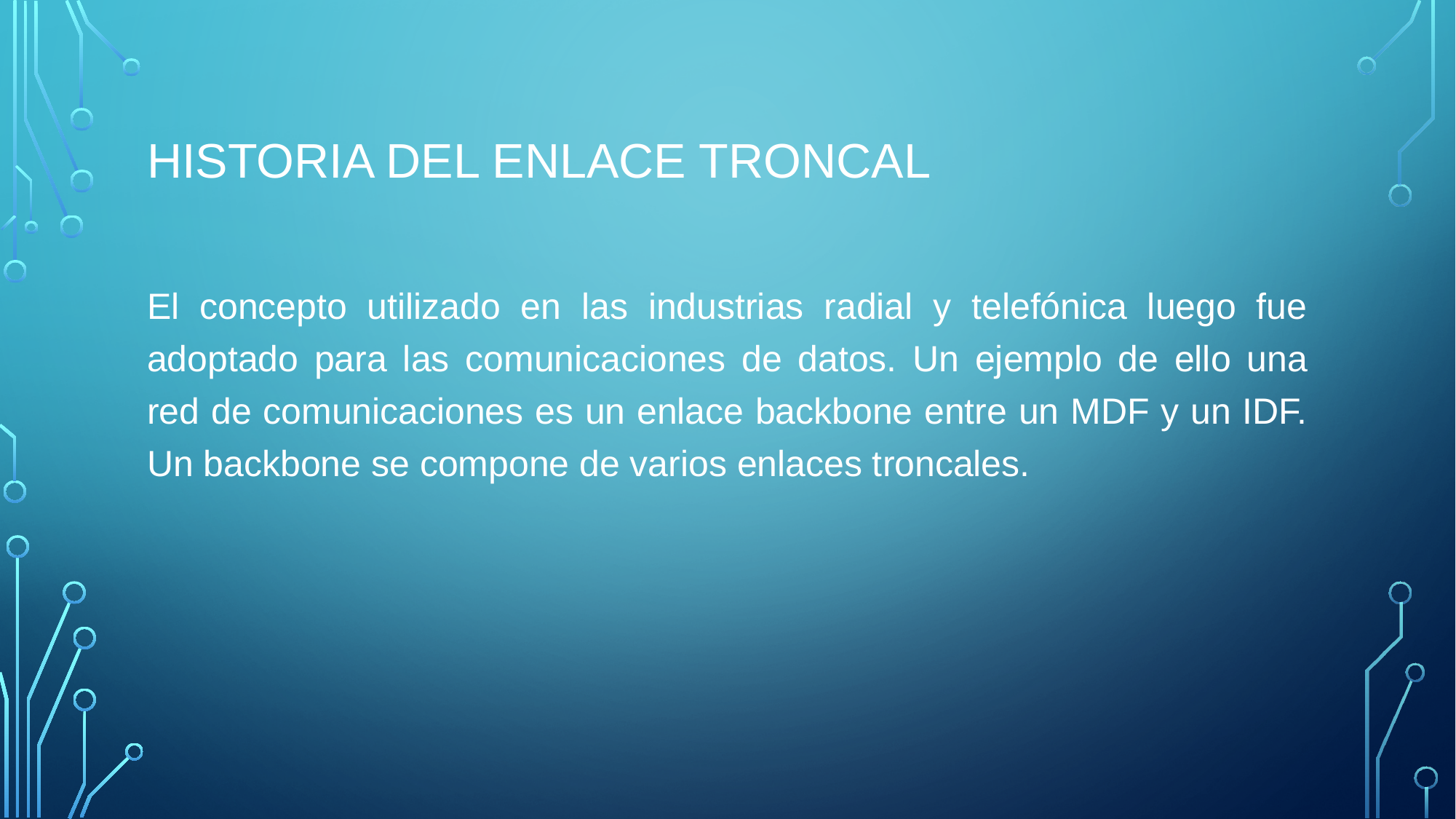

# Historia del enlace troncal
El concepto utilizado en las industrias radial y telefónica luego fue adoptado para las comunicaciones de datos. Un ejemplo de ello una red de comunicaciones es un enlace backbone entre un MDF y un IDF. Un backbone se compone de varios enlaces troncales.